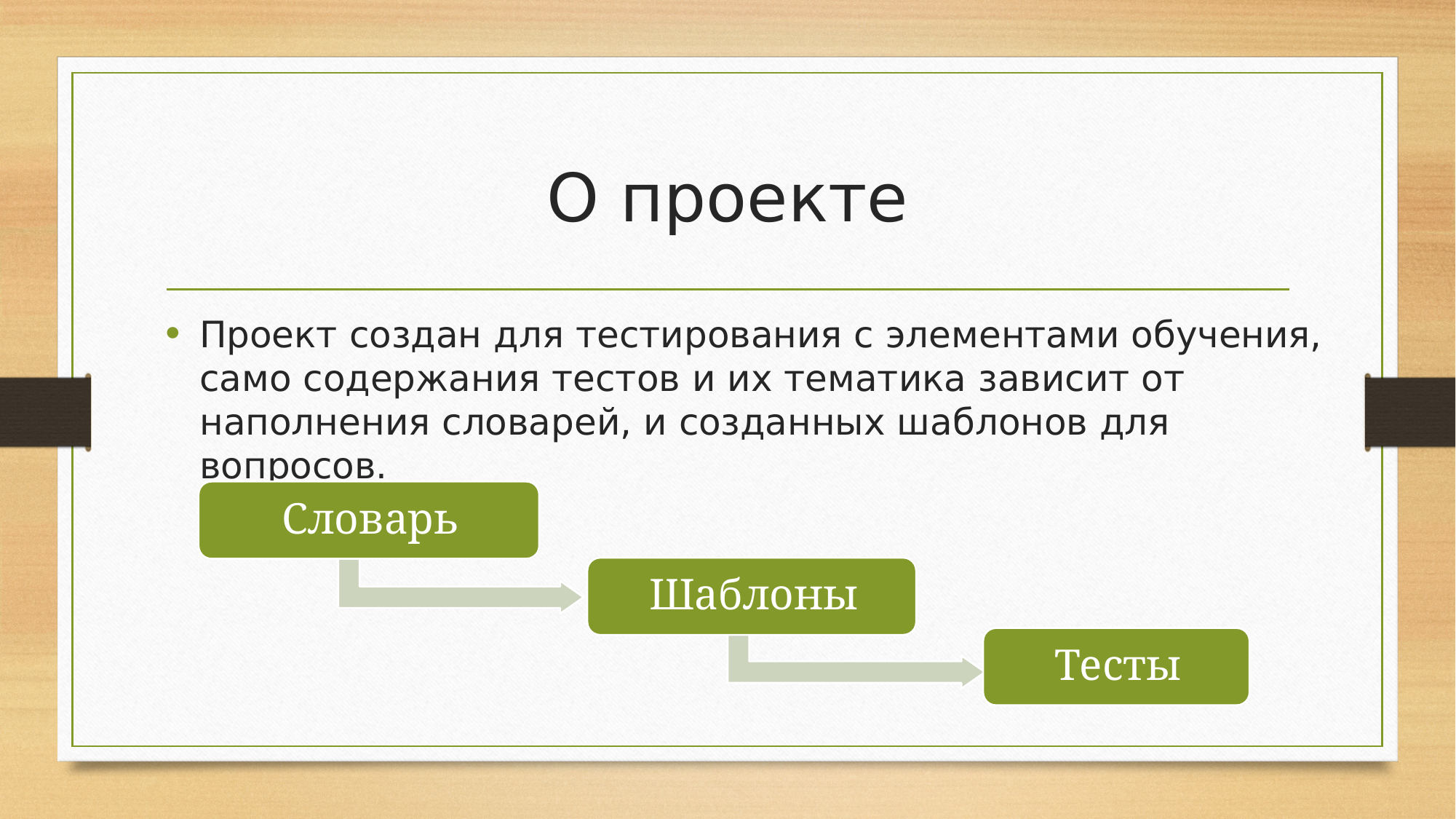

# О проекте
Проект создан для тестирования с элементами обучения, само содержания тестов и их тематика зависит от наполнения словарей, и созданных шаблонов для вопросов.

Словарь
Шаблоны
Тесты